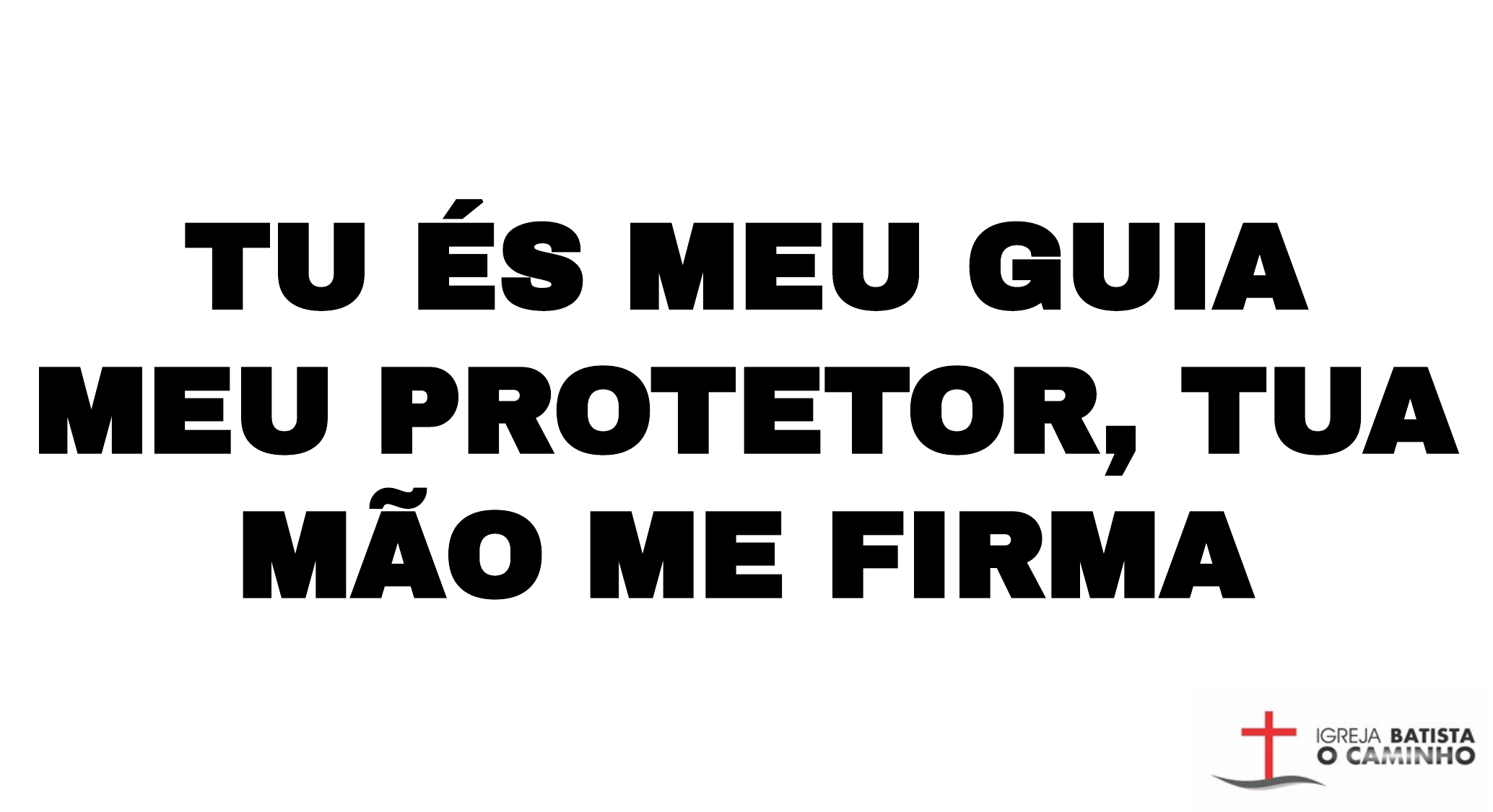

TU ÉS MEU GUIA MEU PROTETOR, TUA MÃO ME FIRMA